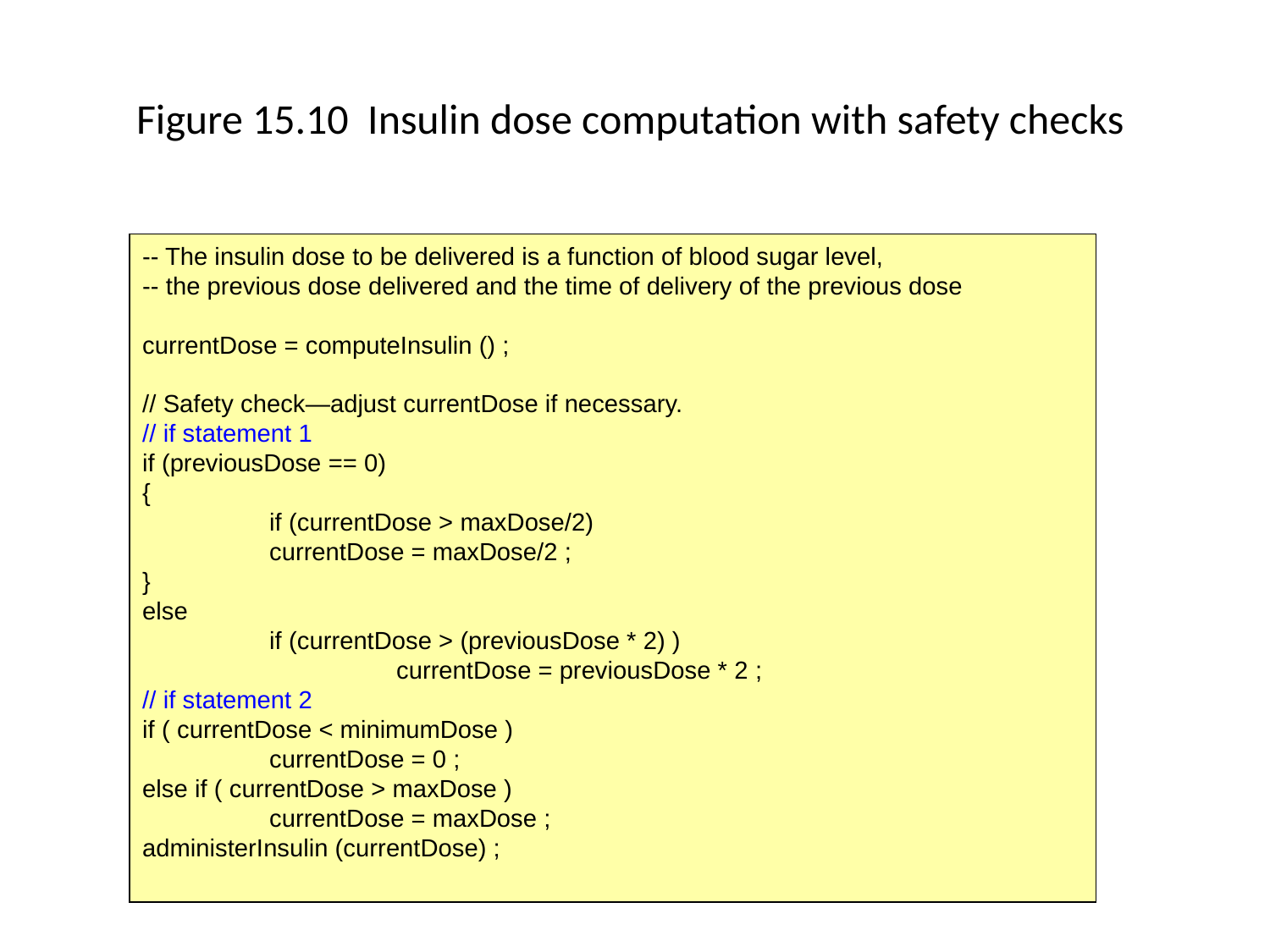

# Figure 15.10  Insulin dose computation with safety checks
-- The insulin dose to be delivered is a function of blood sugar level,
-- the previous dose delivered and the time of delivery of the previous dose

currentDose = computeInsulin () ;

// Safety check—adjust currentDose if necessary.
// if statement 1
if (previousDose == 0)
{
	if (currentDose > maxDose/2)
	currentDose = maxDose/2 ;
}
else
	if (currentDose > (previousDose * 2) )
		currentDose = previousDose * 2 ;
// if statement 2
if ( currentDose < minimumDose )
	currentDose = 0 ;
else if ( currentDose > maxDose )
	currentDose = maxDose ;
administerInsulin (currentDose) ;